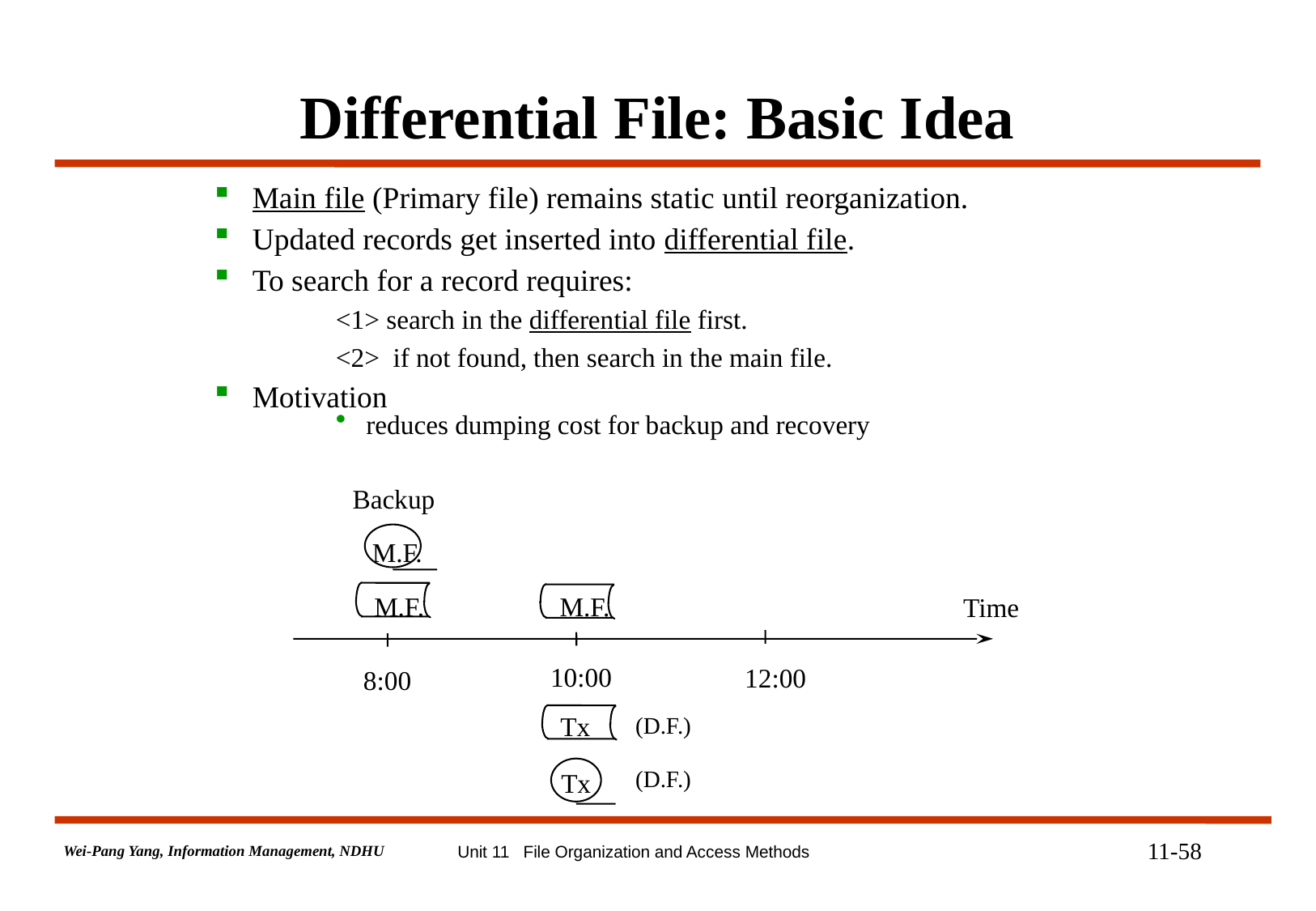

# Differential File: Basic Idea
Main file (Primary file) remains static until reorganization.
Updated records get inserted into differential file.
To search for a record requires:
<1> search in the differential file first.
<2>  if not found, then search in the main file.
Motivation
reduces dumping cost for backup and recovery

Backup

M.F.

M.F.

M.F.
Time

10:00
12:00
8:00
Tx

(D.F.)
(D.F.)

Tx